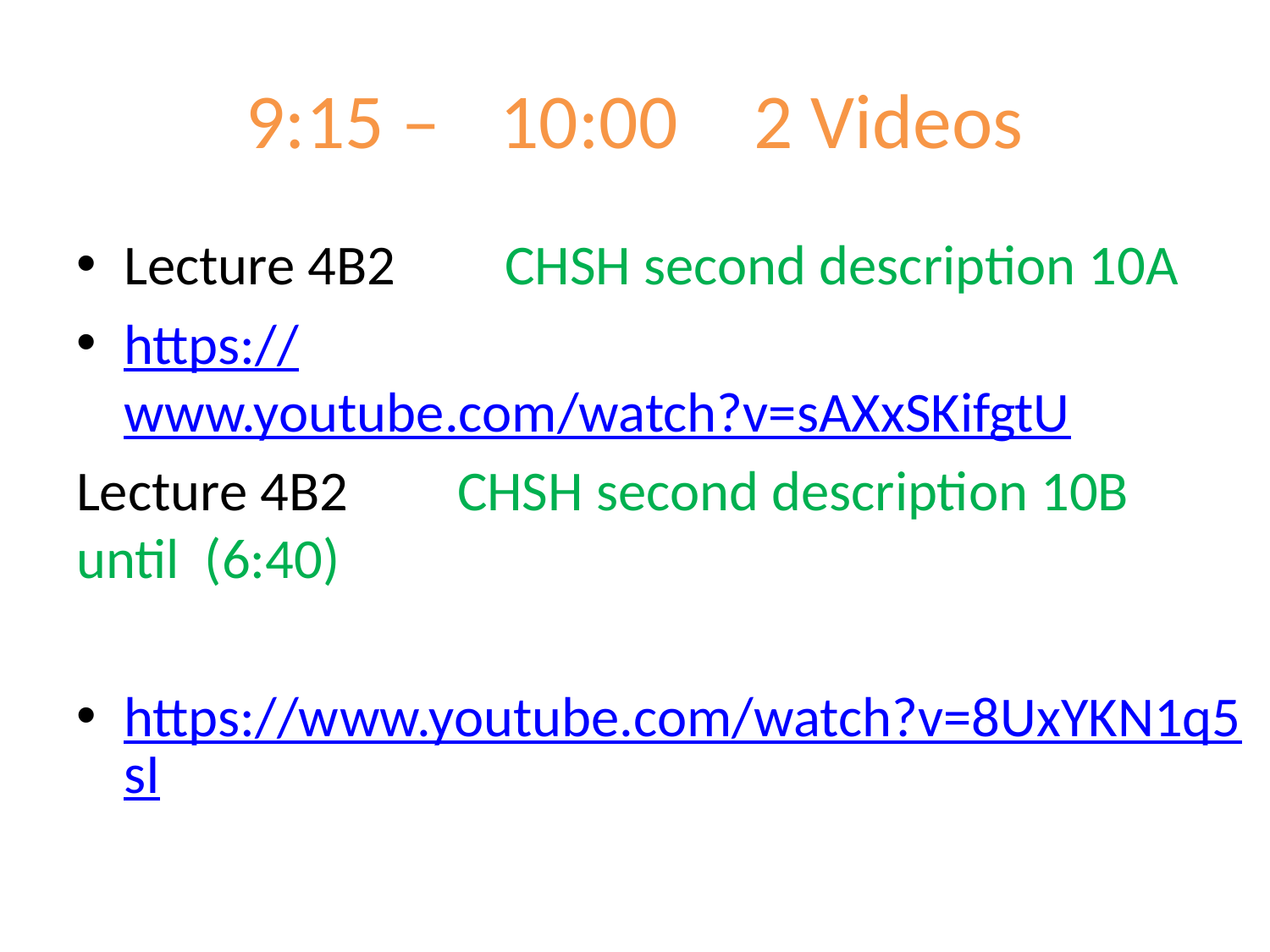

# 9:15 – 	10:00	2 Videos
Lecture 4B2	CHSH second description 10A
https://www.youtube.com/watch?v=sAXxSKifgtU
Lecture 4B2	CHSH second description 10B until  (6:40)

https://www.youtube.com/watch?v=8UxYKN1q5sI